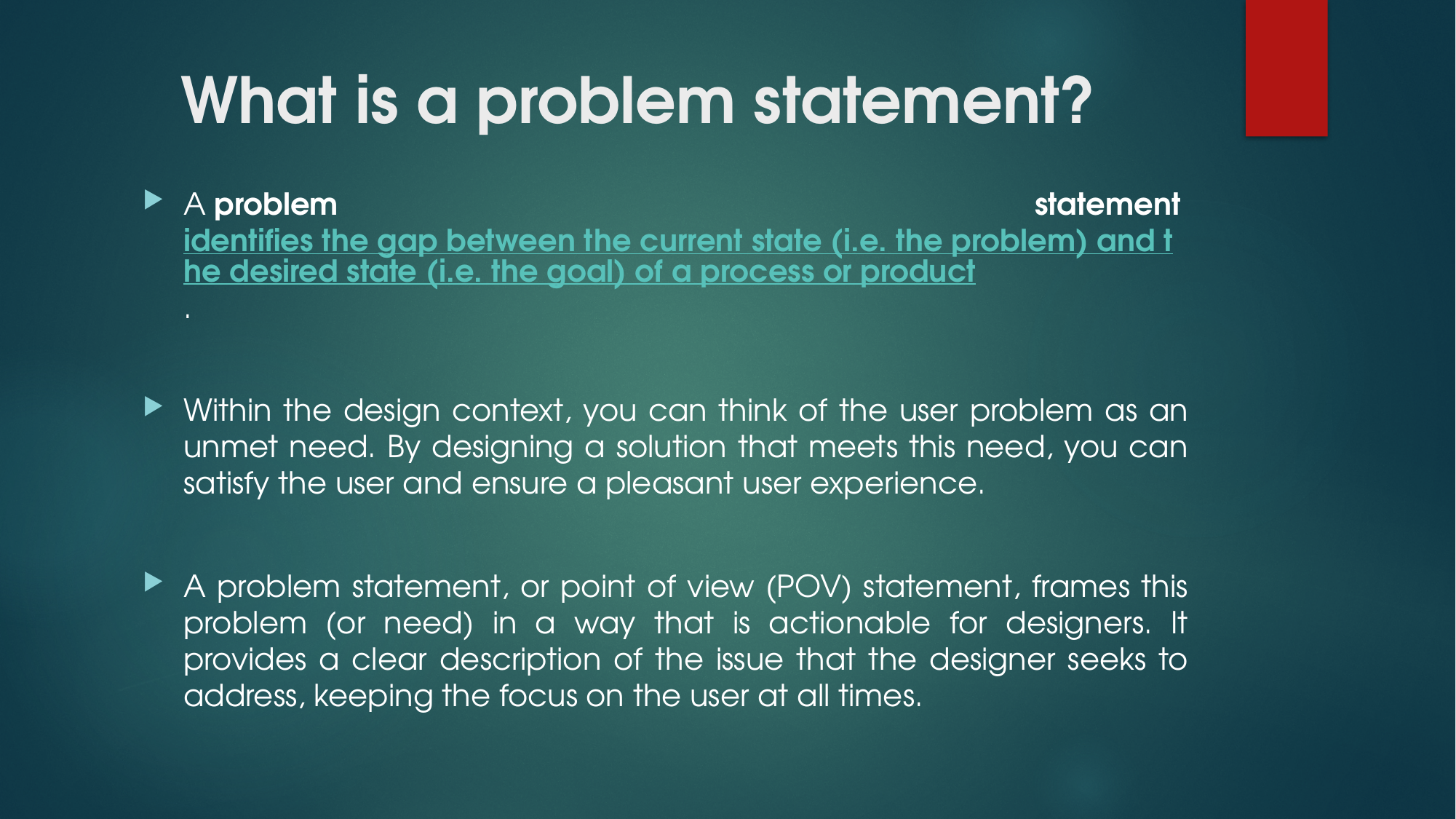

# What is a problem statement?
A problem statement identifies the gap between the current state (i.e. the problem) and the desired state (i.e. the goal) of a process or product.

Within the design context, you can think of the user problem as an unmet need. By designing a solution that meets this need, you can satisfy the user and ensure a pleasant user experience.

A problem statement, or point of view (POV) statement, frames this problem (or need) in a way that is actionable for designers. It provides a clear description of the issue that the designer seeks to address, keeping the focus on the user at all times.